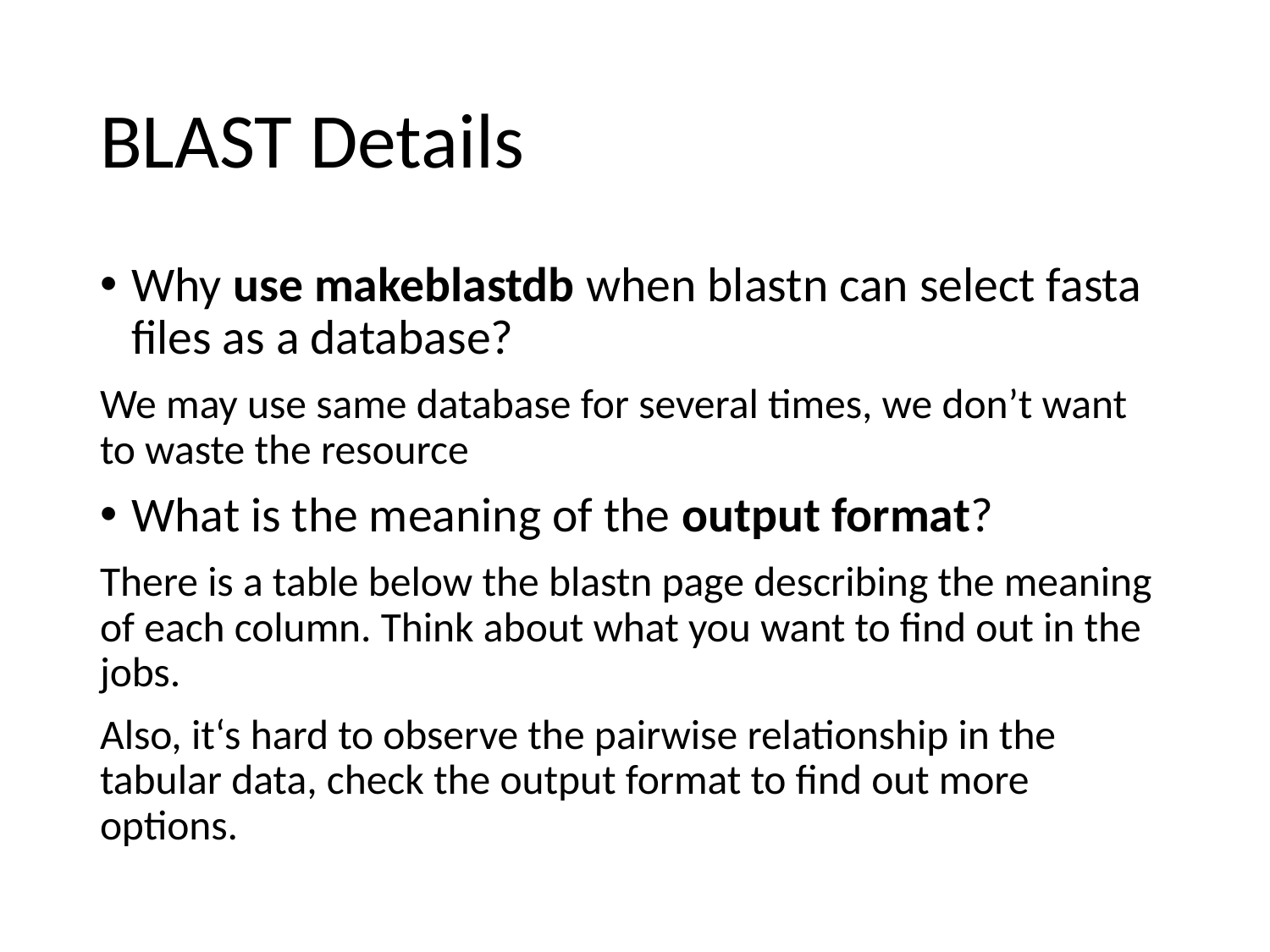

# BLAST Details
Why use makeblastdb when blastn can select fasta files as a database?
We may use same database for several times, we don’t want to waste the resource
What is the meaning of the output format?
There is a table below the blastn page describing the meaning of each column. Think about what you want to find out in the jobs.
Also, it‘s hard to observe the pairwise relationship in the tabular data, check the output format to find out more options.